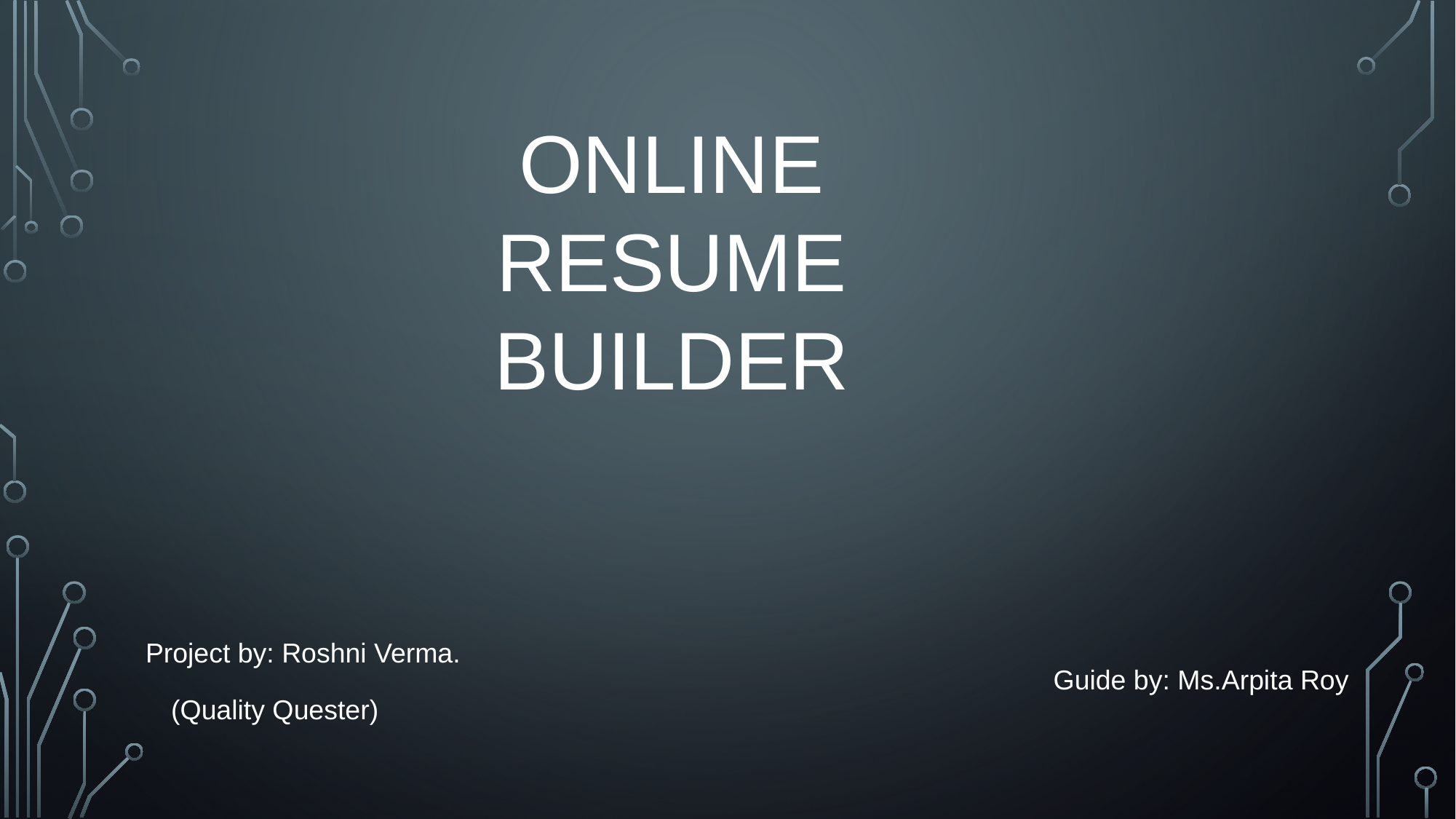

ONLINE RESUME BUILDER
Project by: Roshni Verma.
Guide by: Ms.Arpita Roy
(Quality Quester)